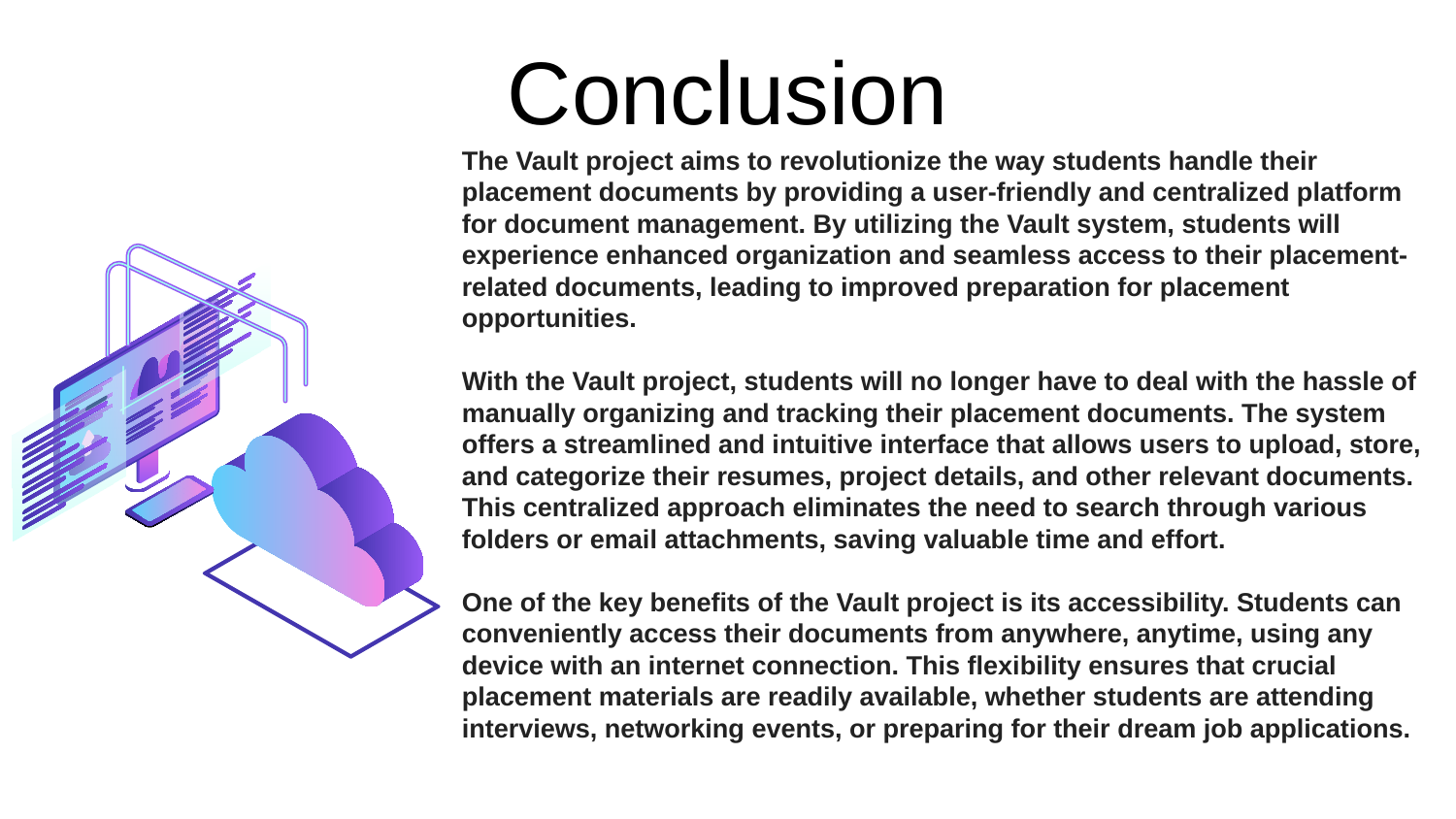

# Conclusion
The Vault project aims to revolutionize the way students handle their placement documents by providing a user-friendly and centralized platform for document management. By utilizing the Vault system, students will experience enhanced organization and seamless access to their placement-related documents, leading to improved preparation for placement opportunities.

With the Vault project, students will no longer have to deal with the hassle of manually organizing and tracking their placement documents. The system offers a streamlined and intuitive interface that allows users to upload, store, and categorize their resumes, project details, and other relevant documents. This centralized approach eliminates the need to search through various folders or email attachments, saving valuable time and effort.

One of the key benefits of the Vault project is its accessibility. Students can conveniently access their documents from anywhere, anytime, using any device with an internet connection. This flexibility ensures that crucial placement materials are readily available, whether students are attending interviews, networking events, or preparing for their dream job applications.